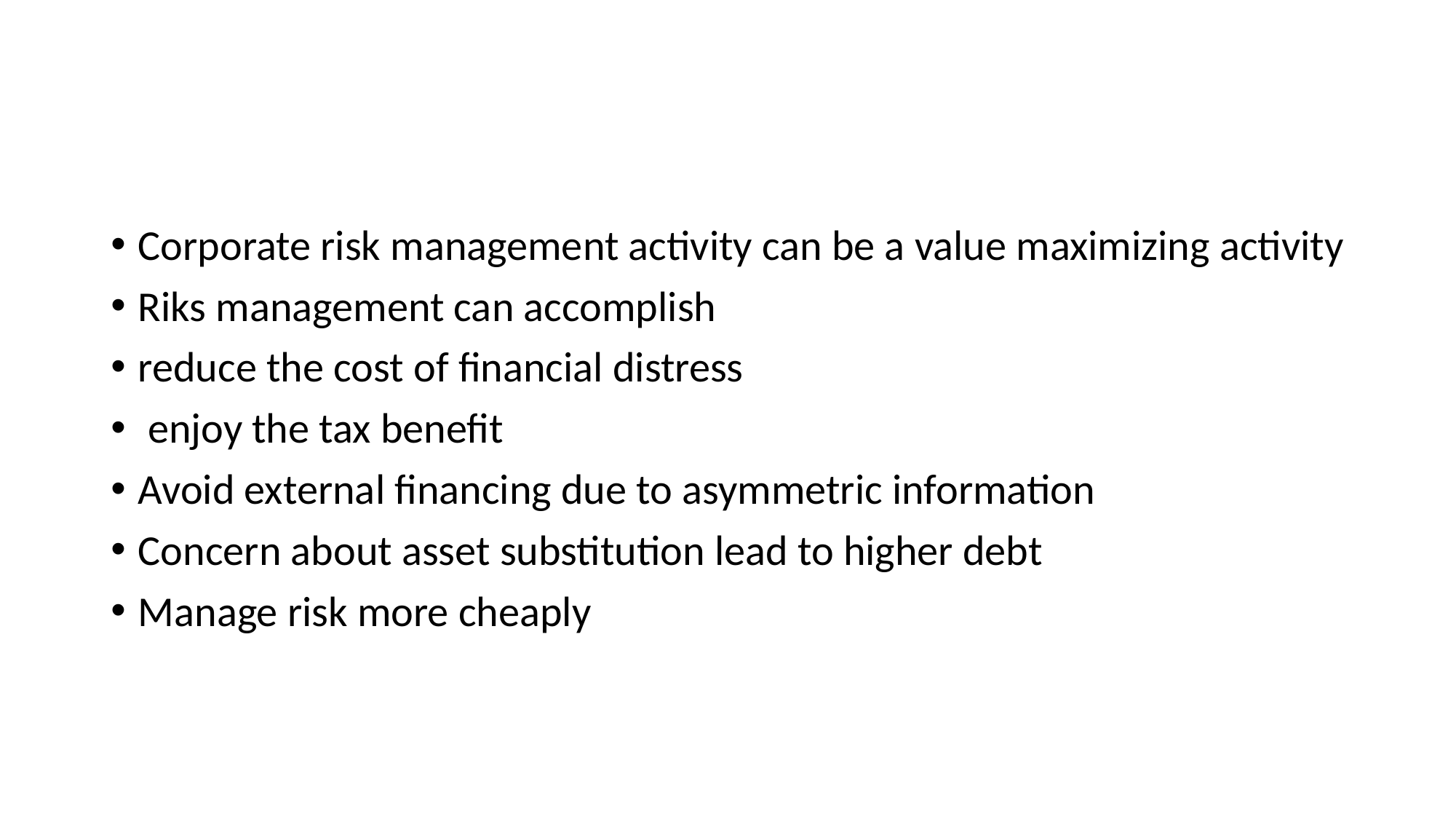

#
Corporate risk management activity can be a value maximizing activity
Riks management can accomplish
reduce the cost of financial distress
 enjoy the tax benefit
Avoid external financing due to asymmetric information
Concern about asset substitution lead to higher debt
Manage risk more cheaply